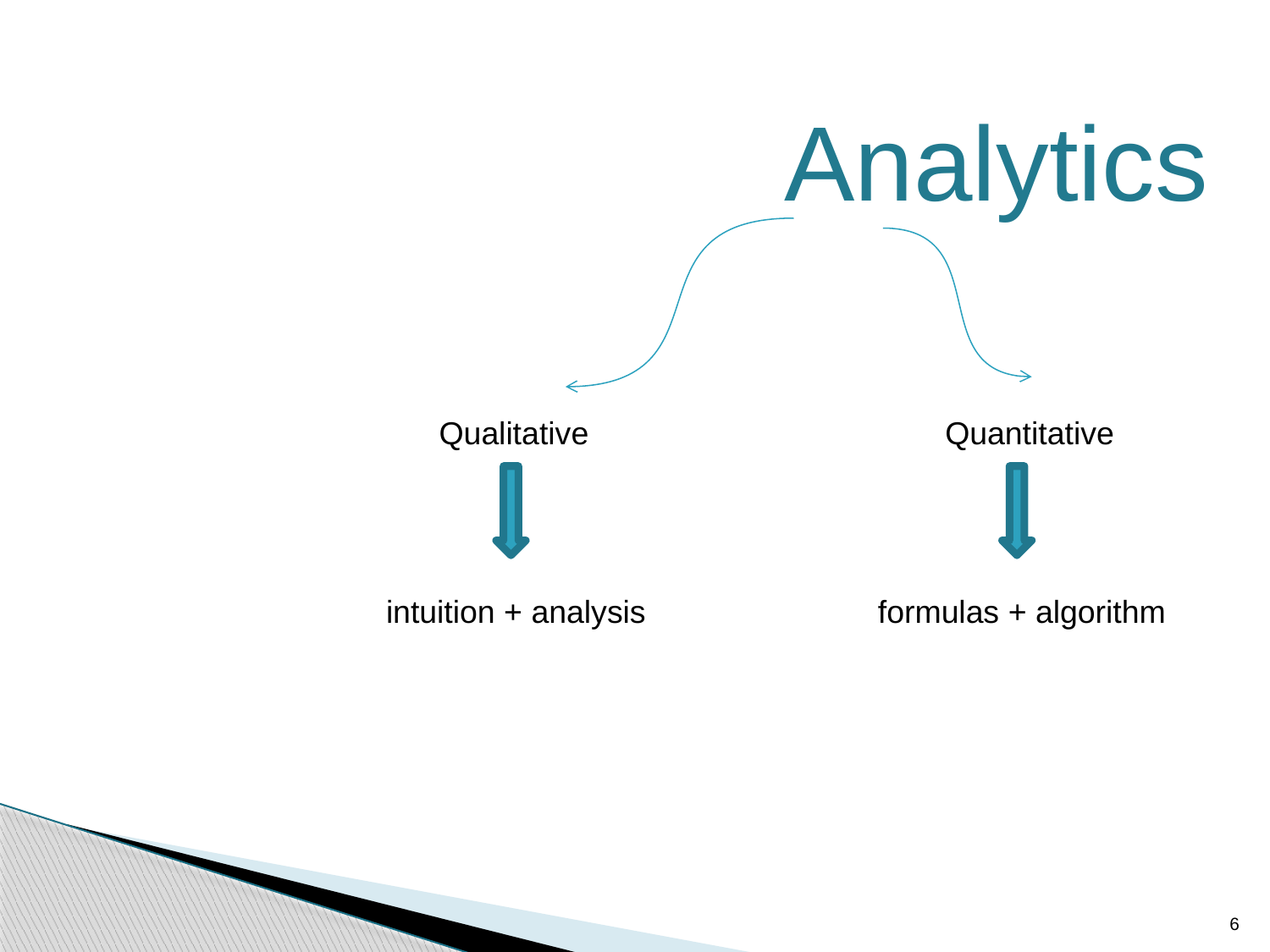

Analytics
Qualitative
Quantitative

intuition + analysis
formulas + algorithm
6